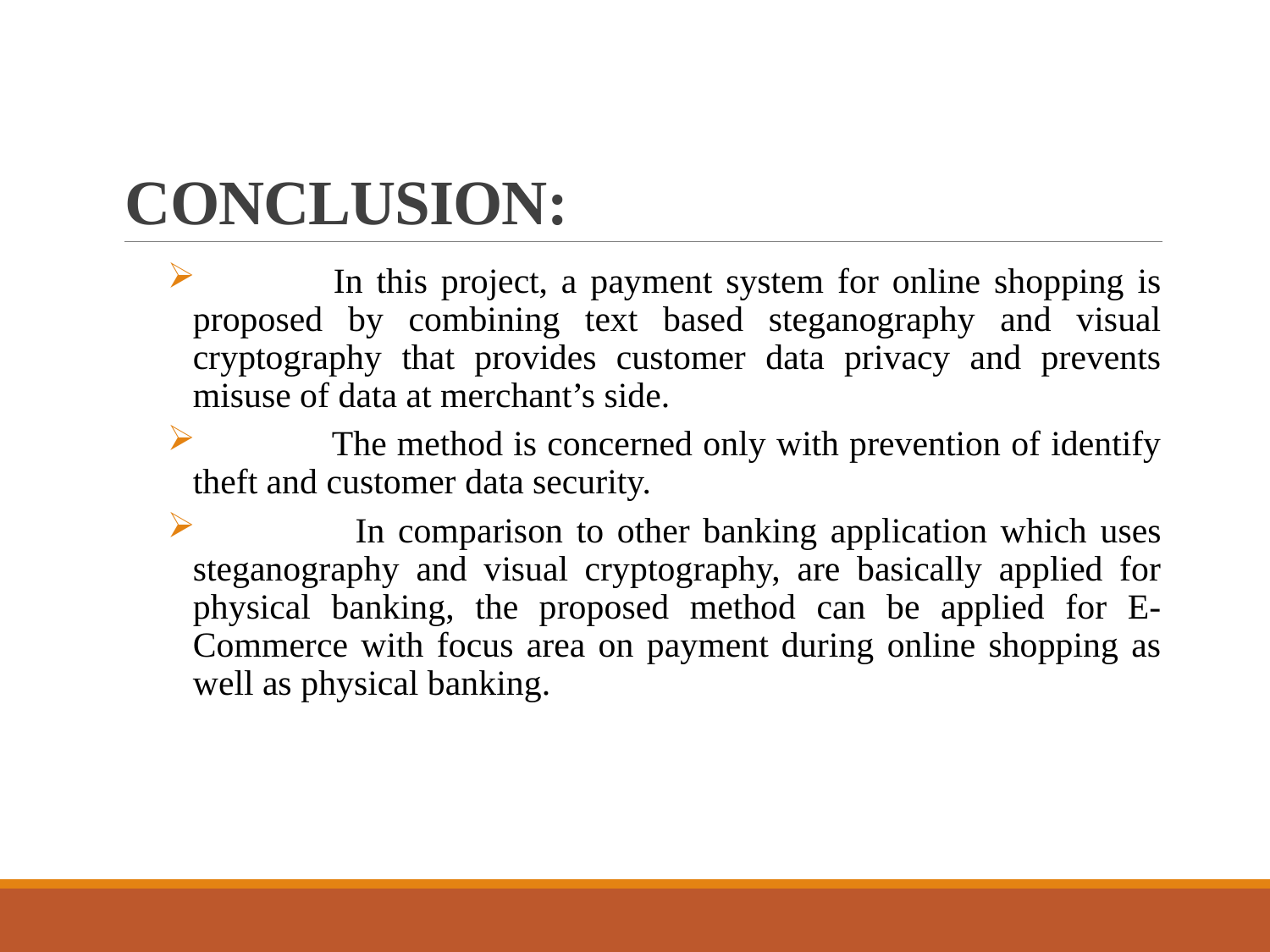

# CONCLUSION:
	 In this project, a payment system for online shopping is proposed by combining text based steganography and visual cryptography that provides customer data privacy and prevents misuse of data at merchant’s side.
 	 The method is concerned only with prevention of identify theft and customer data security.
  	  In comparison to other banking application which uses steganography and visual cryptography, are basically applied for physical banking, the proposed method can be applied for E-Commerce with focus area on payment during online shopping as well as physical banking.